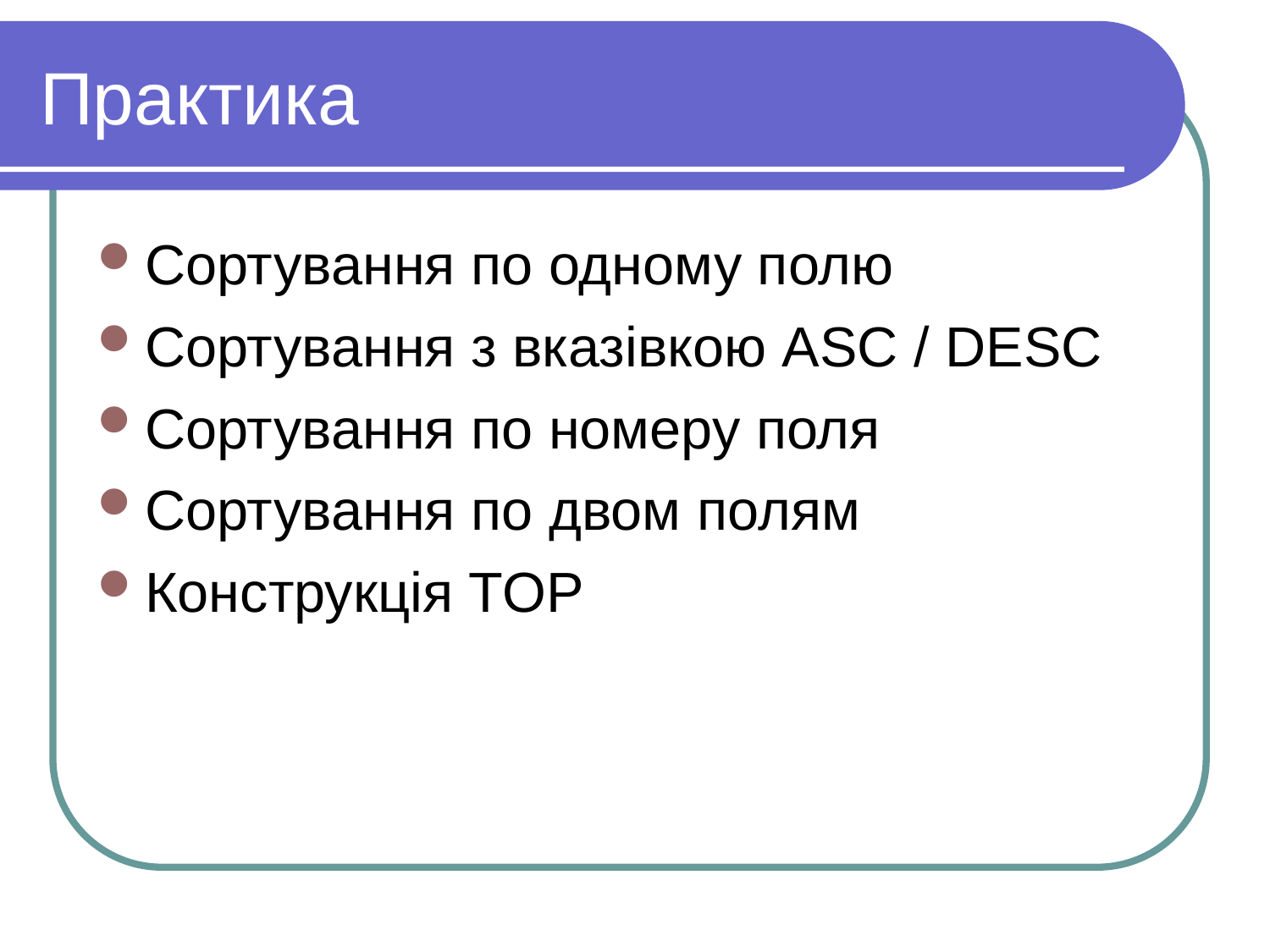

Практика
Сортування по одному полю
Сортування з вказівкою ASC / DESC
Сортування по номеру поля
Сортування по двом полям
Конструкція TOP